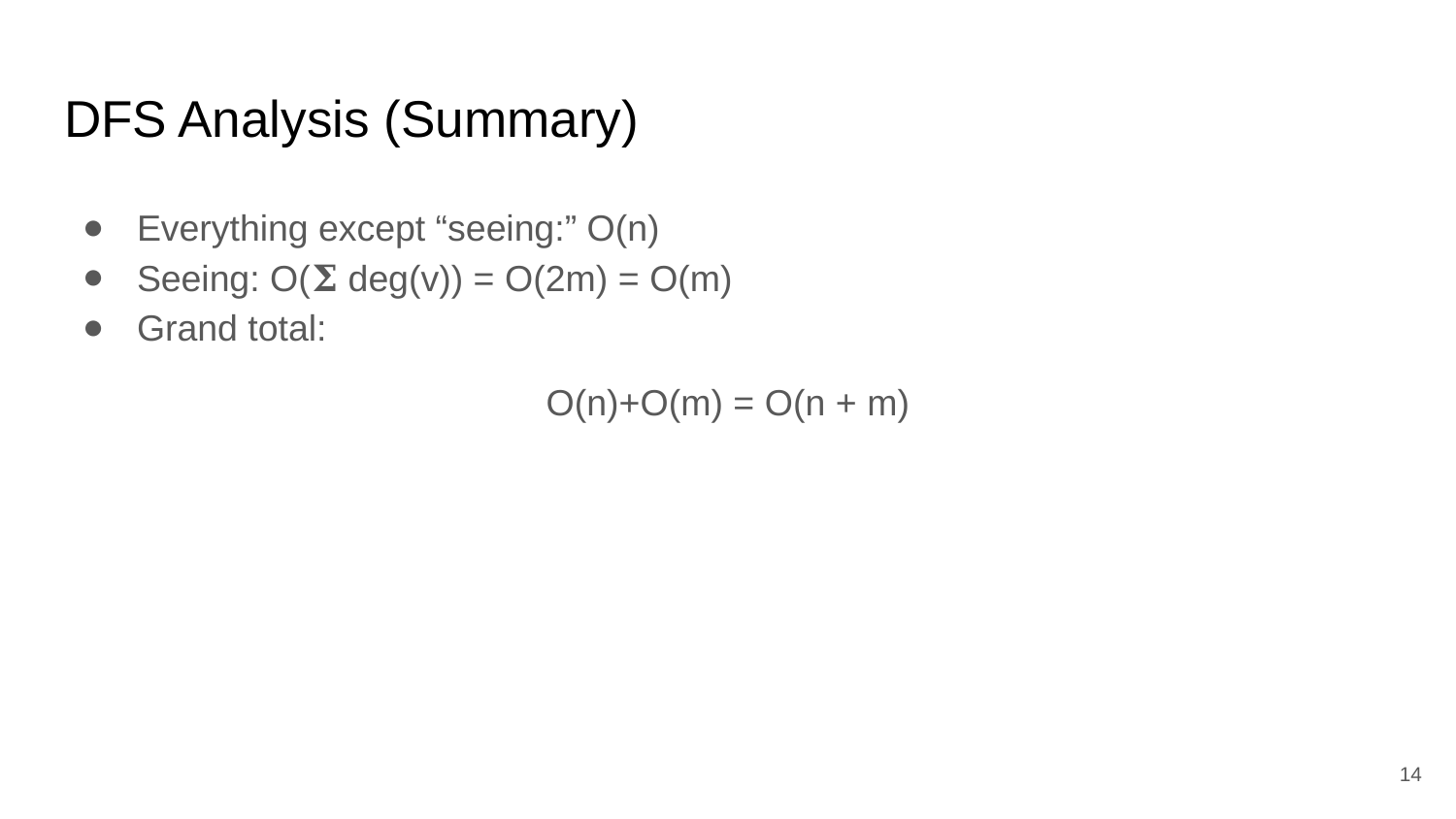

# DFS Analysis (Summary)
Everything except “seeing:” O(n)
Seeing: O(𝚺 deg(v)) = O(2m) = O(m)
Grand total:
O(n)+O(m) = O(n + m)
14